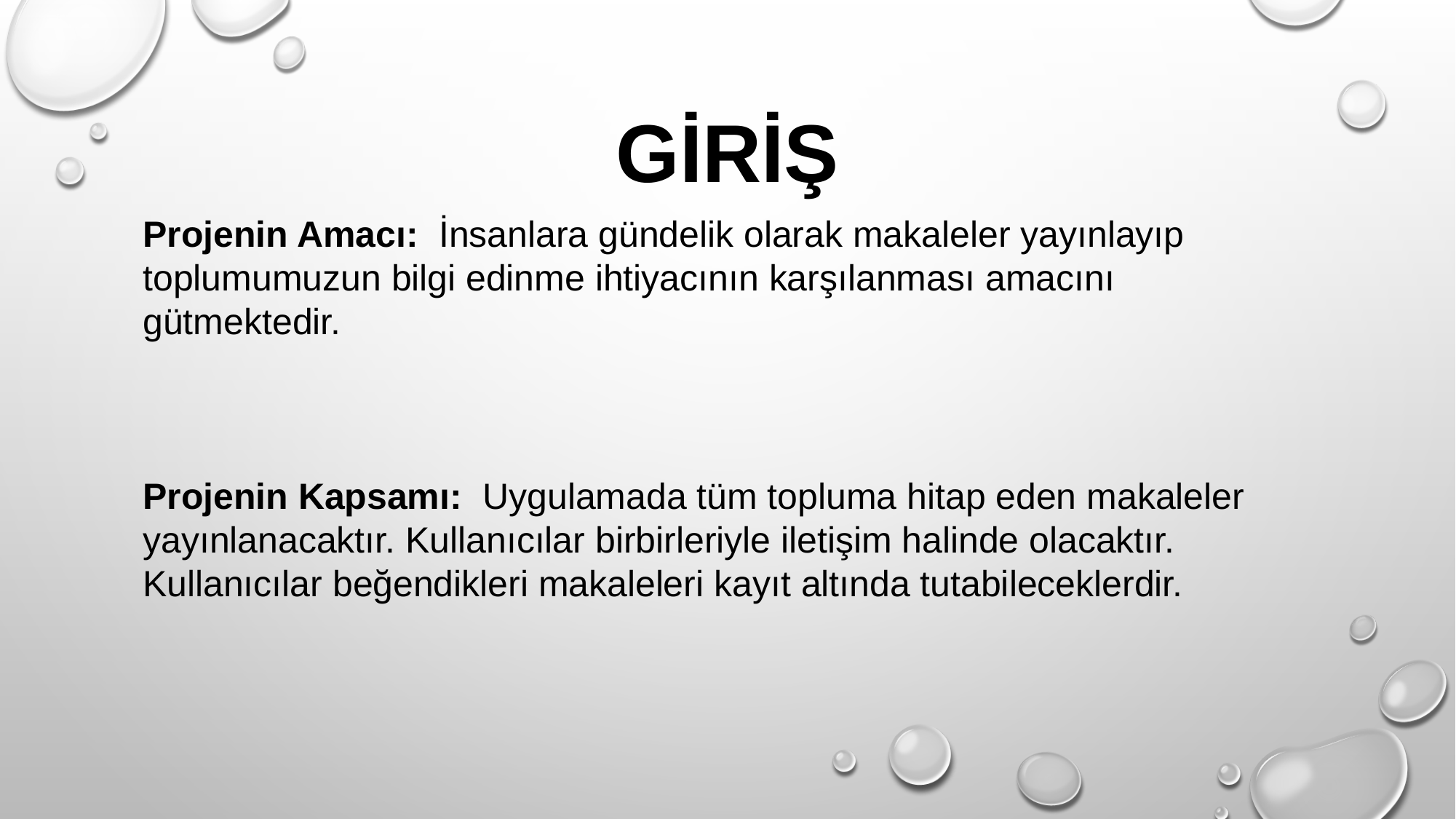

GİRİŞ
Projenin Amacı:  İnsanlara gündelik olarak makaleler yayınlayıp toplumumuzun bilgi edinme ihtiyacının karşılanması amacını gütmektedir.

Projenin Kapsamı:  Uygulamada tüm topluma hitap eden makaleler yayınlanacaktır. Kullanıcılar birbirleriyle iletişim halinde olacaktır.
Kullanıcılar beğendikleri makaleleri kayıt altında tutabileceklerdir.